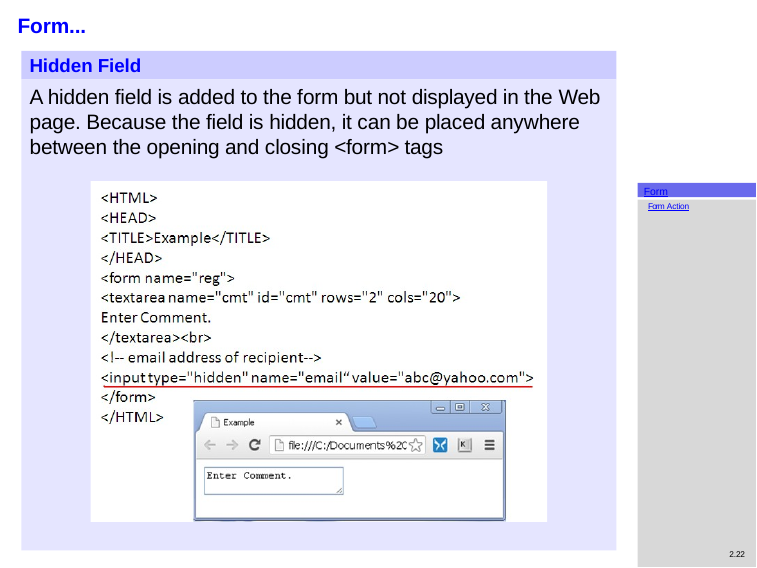

# Form...

Hidden Field

A hidden field is added to the form but not displayed in the Web  page. Because the field is hidden, it can be placed anywhere  between the opening and closing <form> tags

Form
Form Action
2.22